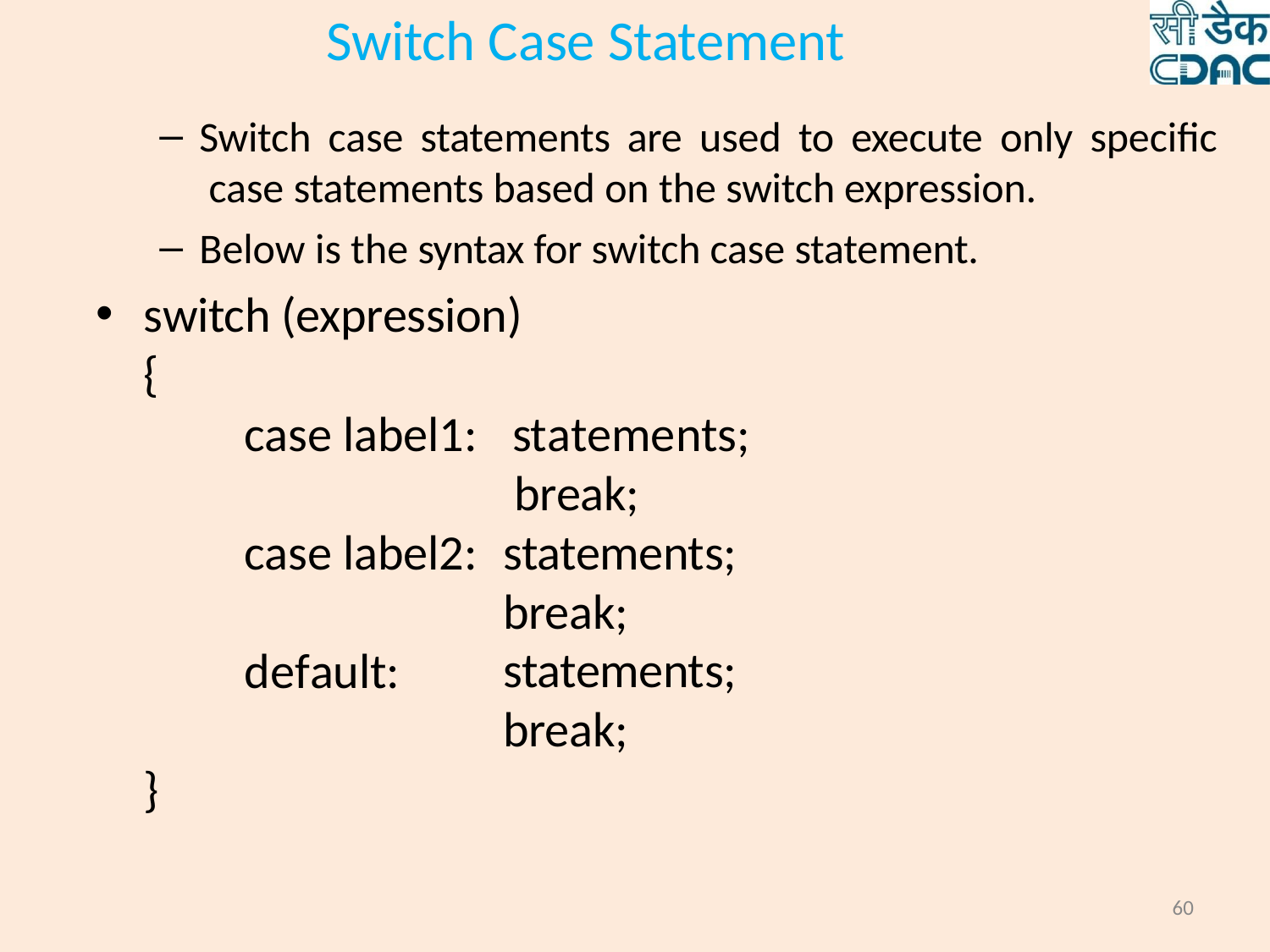

# Switch Case Statement
Switch case statements are used to execute only specific  case statements based on the switch expression.
Below is the syntax for switch case statement.
switch (expression)
{
case label1:
statements;  break;  statements;  break;  statements;  break;
case label2:
default:
}
60